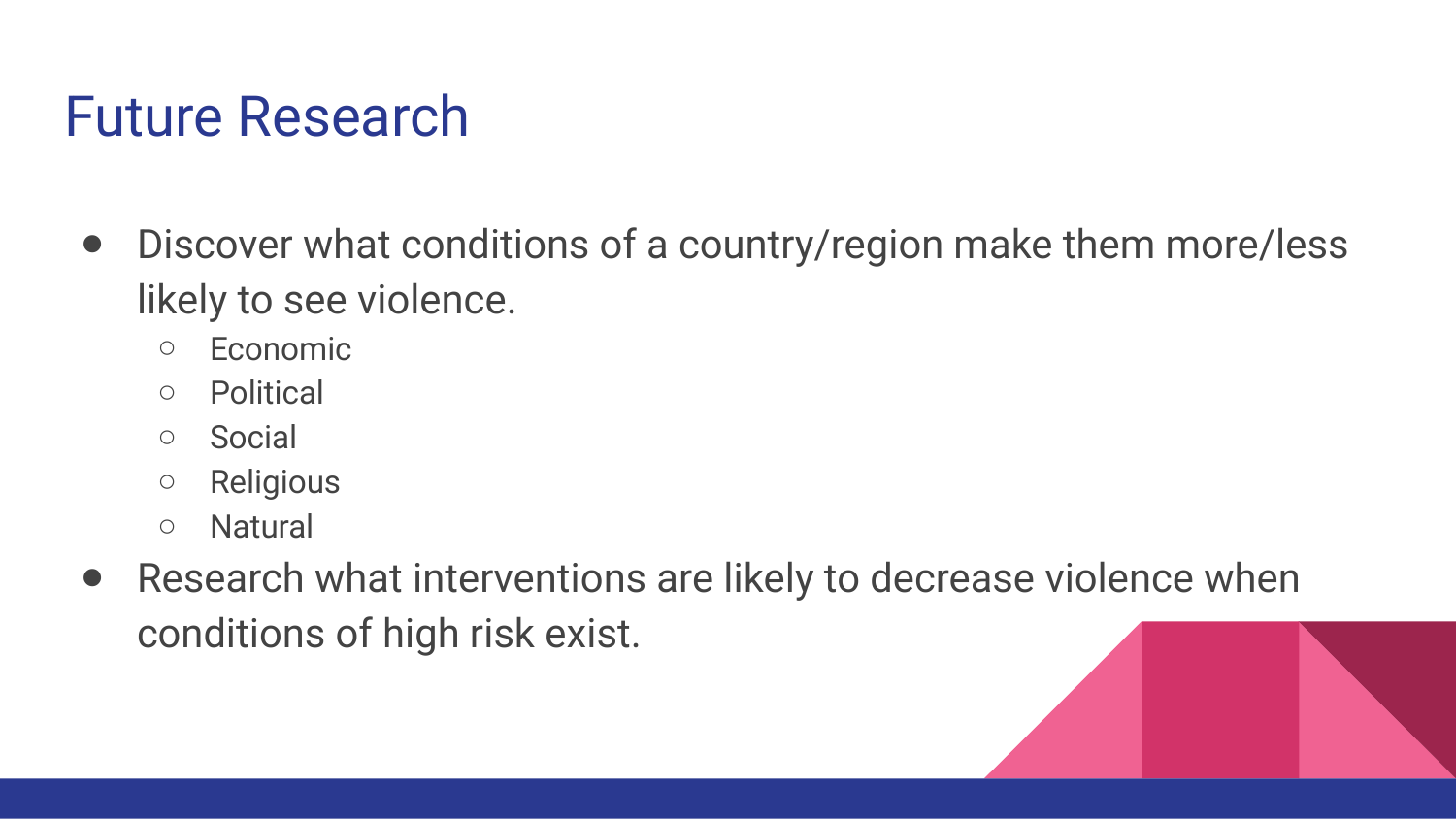

# Future Research
Discover what conditions of a country/region make them more/less likely to see violence.
Economic
Political
Social
Religious
Natural
Research what interventions are likely to decrease violence when conditions of high risk exist.